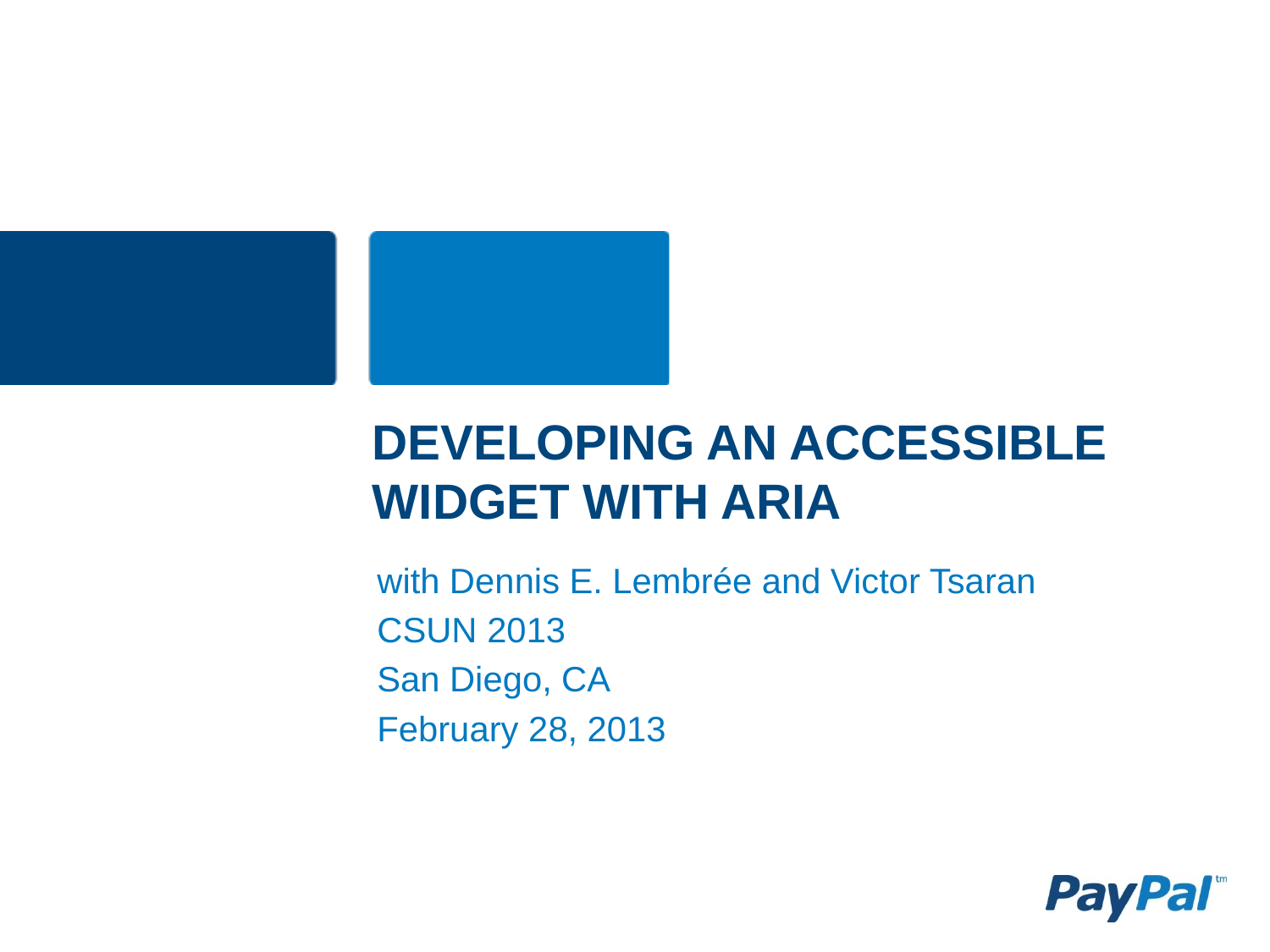

# Developing an Accessible Widget with ARIA
with Dennis E. Lembrée and Victor Tsaran
CSUN 2013
San Diego, CA
February 28, 2013